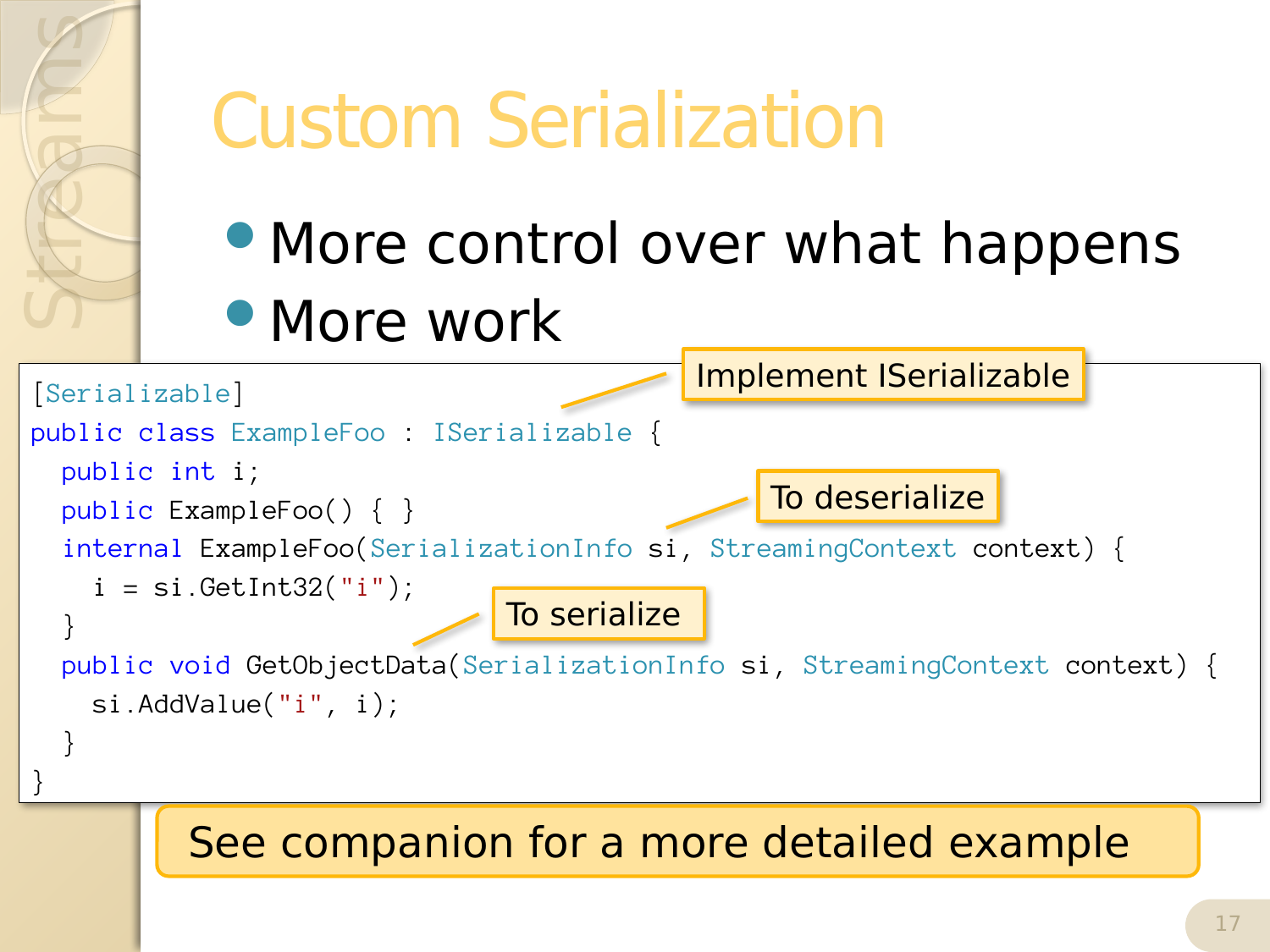

# Custom Serialization
More control over what happens
More work
Implement ISerializable
[Serializable]
public class ExampleFoo : ISerializable {
  public int i;
  public ExampleFoo() { }
  internal ExampleFoo(SerializationInfo si, StreamingContext context) {
    i = si.GetInt32("i");
  }
  public void GetObjectData(SerializationInfo si, StreamingContext context) {
    si.AddValue("i", i);
  }
}
To deserialize
To serialize
See companion for a more detailed example
17